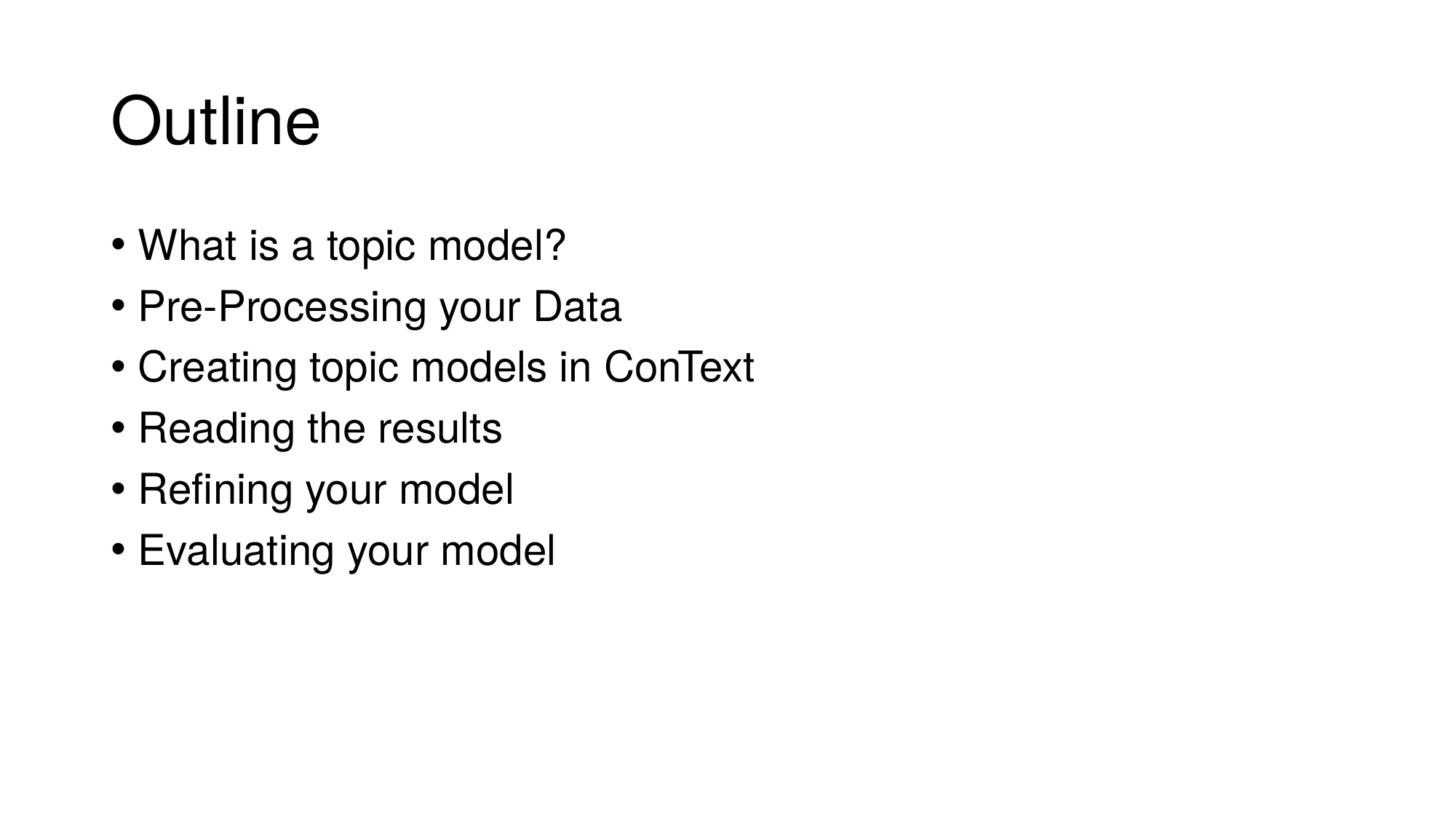

# Outline
What is a topic model?
Pre-Processing your Data
Creating topic models in ConText
Reading the results
Refining your model
Evaluating your model